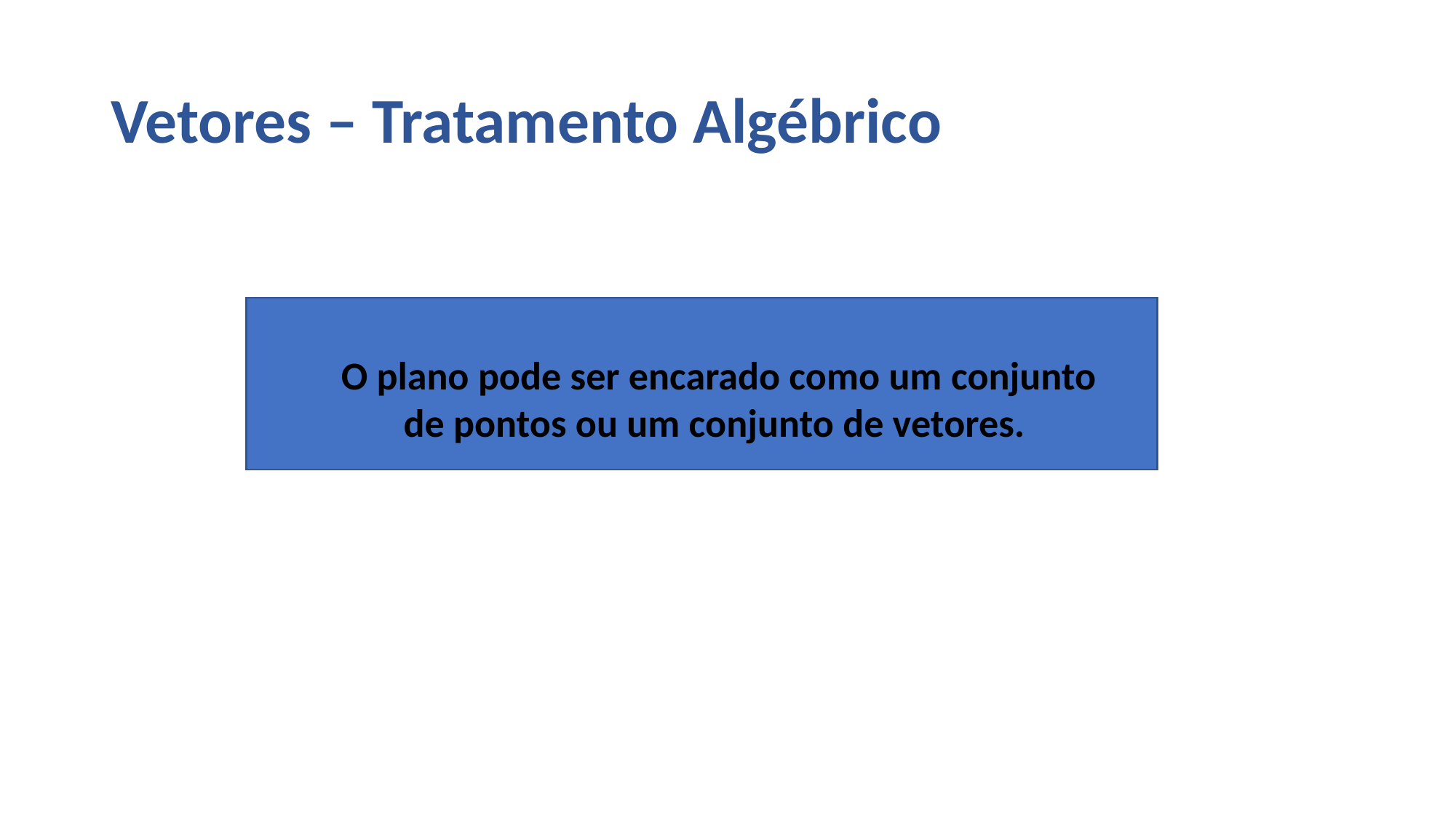

# Vetores – Tratamento Algébrico

 O plano pode ser encarado como um conjunto
de pontos ou um conjunto de vetores.